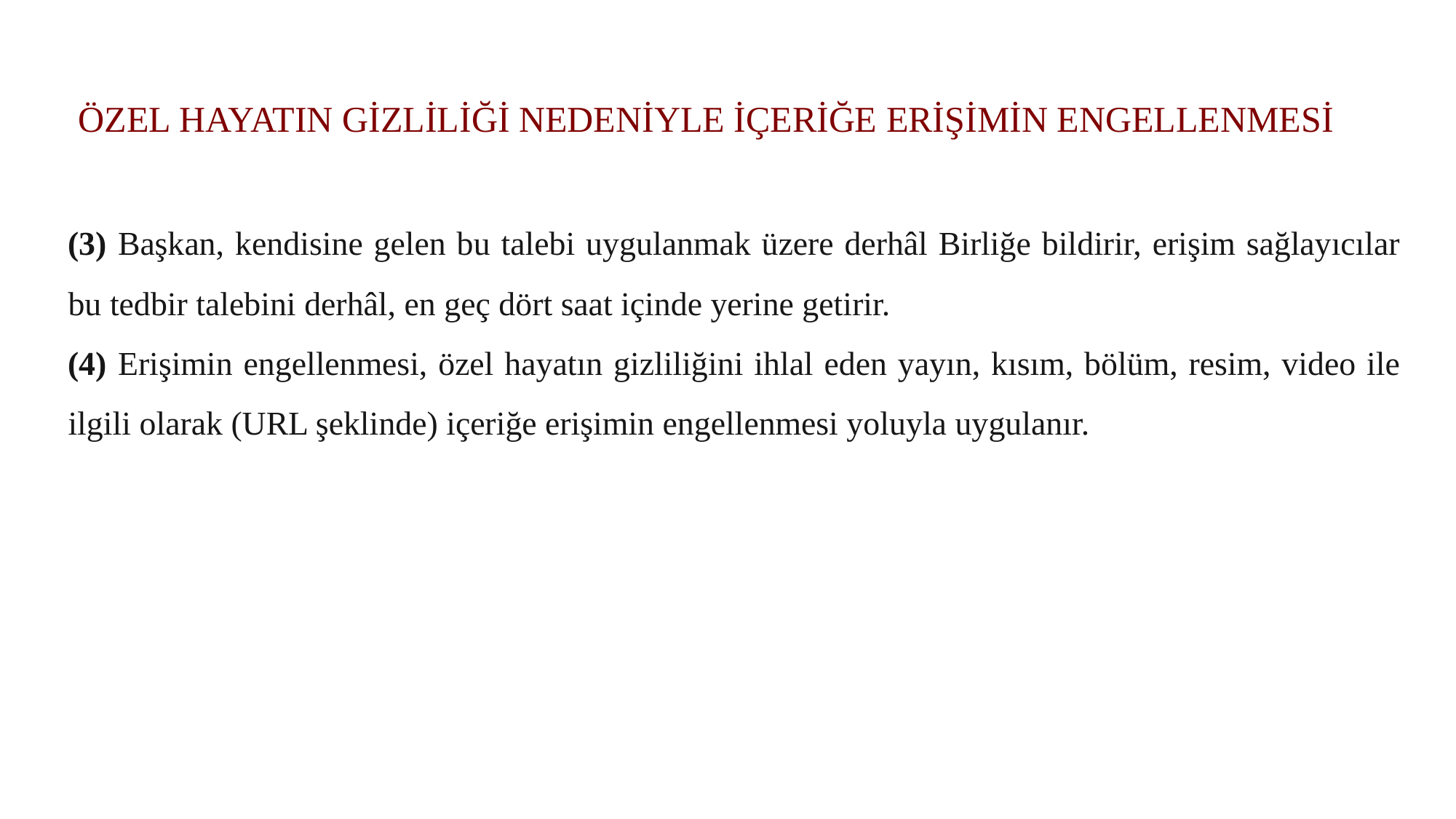

# ÖZEL HAYATIN GİZLİLİĞİ NEDENİYLE İÇERİĞE ERİŞİMİN ENGELLENMESİ
(3) Başkan, kendisine gelen bu talebi uygulanmak üzere derhâl Birliğe bildirir, erişim sağlayıcılar bu tedbir talebini derhâl, en geç dört saat içinde yerine getirir.
(4) Erişimin engellenmesi, özel hayatın gizliliğini ihlal eden yayın, kısım, bölüm, resim, video ile ilgili olarak (URL şeklinde) içeriğe erişimin engellenmesi yoluyla uygulanır.